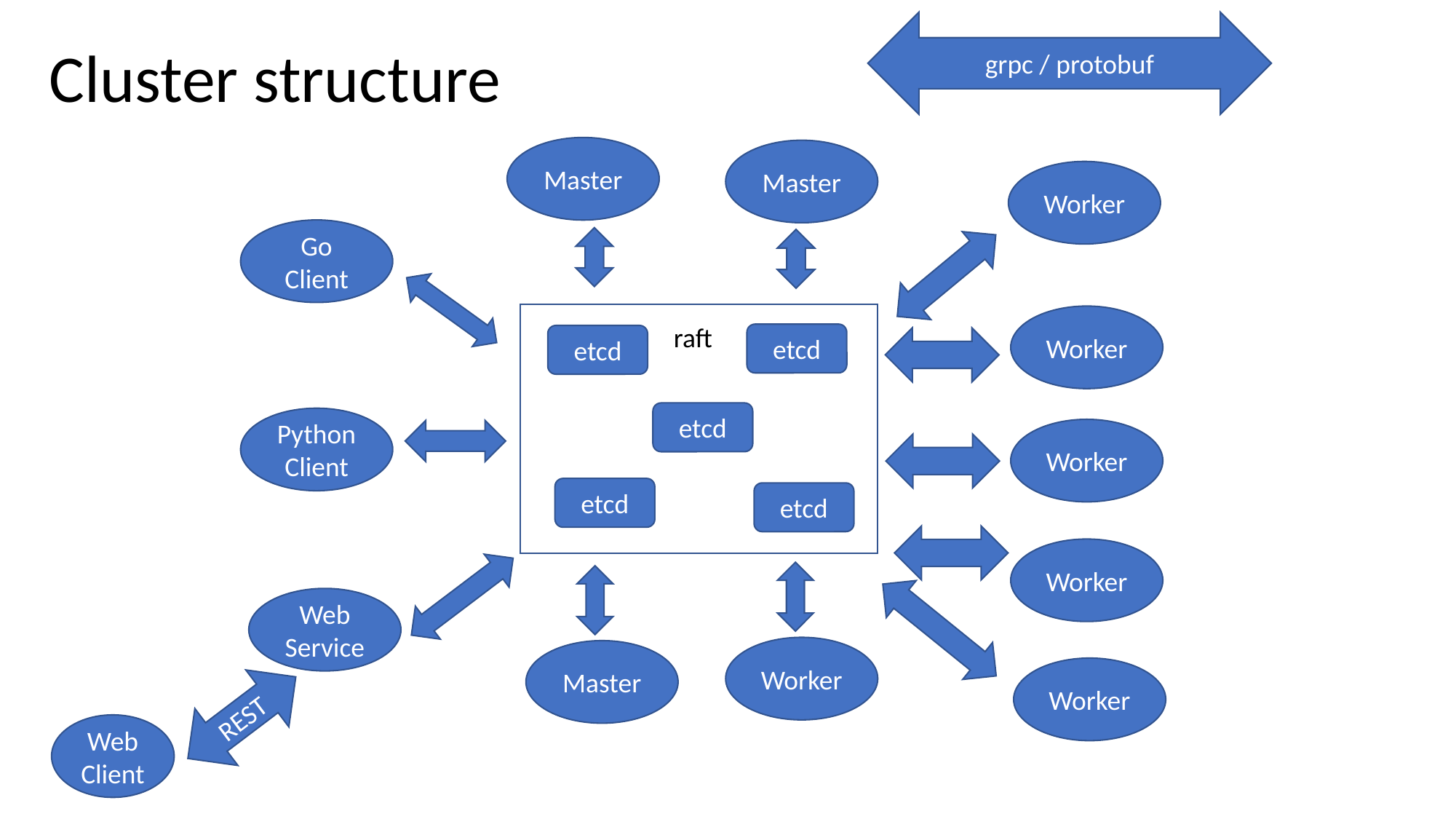

grpc / protobuf
Cluster structure
Master
Master
Worker

Go Client

Worker
raft
etcd
etcd

etcd
Python Client
Worker

etcd
etcd

Worker

Web Service

Worker
Master
Worker
REST
Web Client